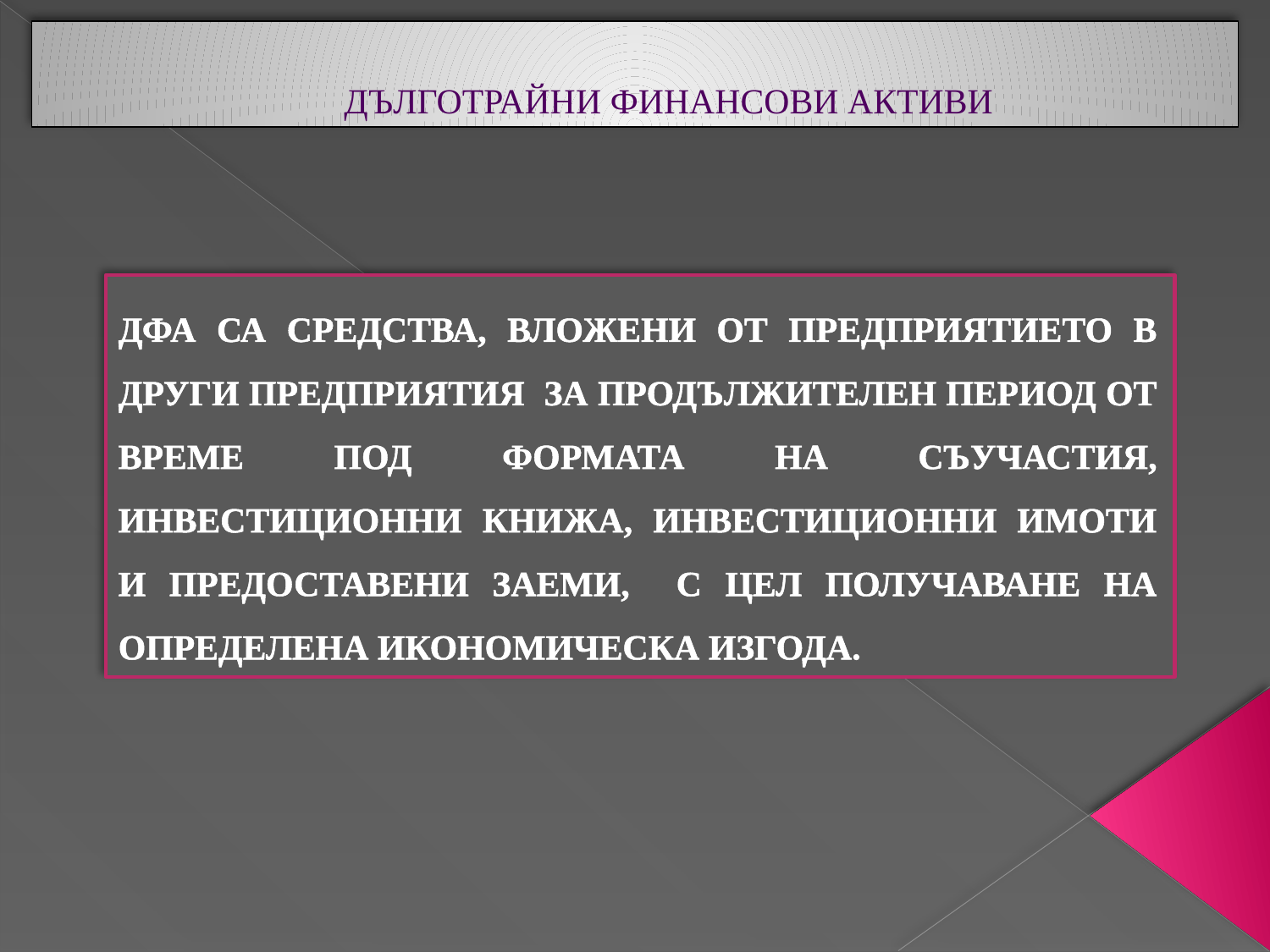

# ДЪЛГОТРАЙНИ ФИНАНСОВИ АКТИВИ
ДФА СА СРЕДСТВА, ВЛОЖЕНИ ОТ ПРЕДПРИЯТИЕТО В ДРУГИ ПРЕДПРИЯТИЯ  ЗА ПРОДЪЛЖИТЕЛЕН ПЕРИОД от време под формата на съучастия, инвестиционни книжа, инвестиционни имоти и предоставени заеми,  С ЦЕЛ ПОЛУЧАВАНЕ НА ОПРЕДЕЛЕНА ИКОНОМИЧЕСКА ИЗГОДА.